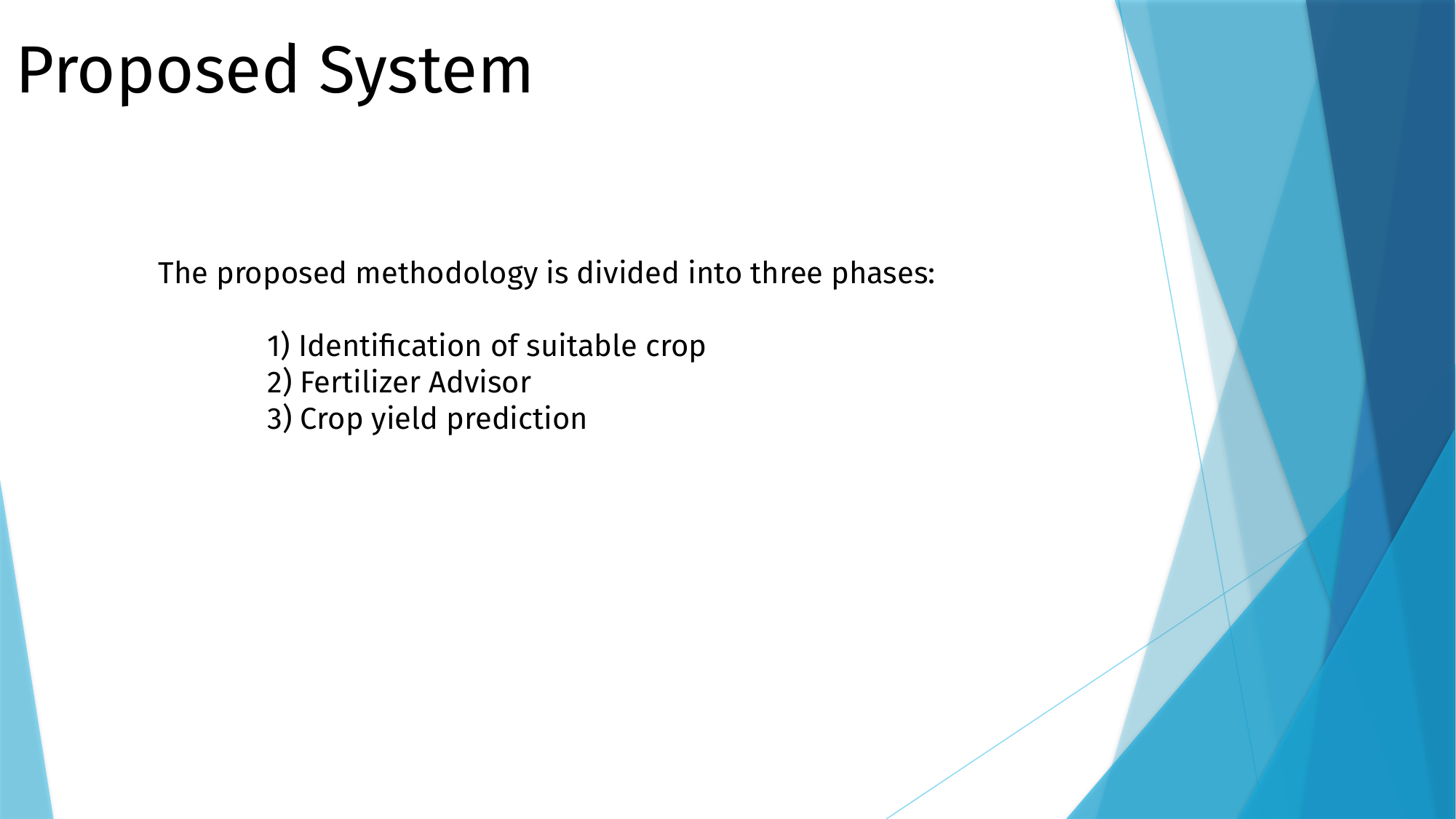

Proposed System
The proposed methodology is divided into three phases:

	1) Identification of suitable crop
	2) Fertilizer Advisor
	3) Crop yield prediction